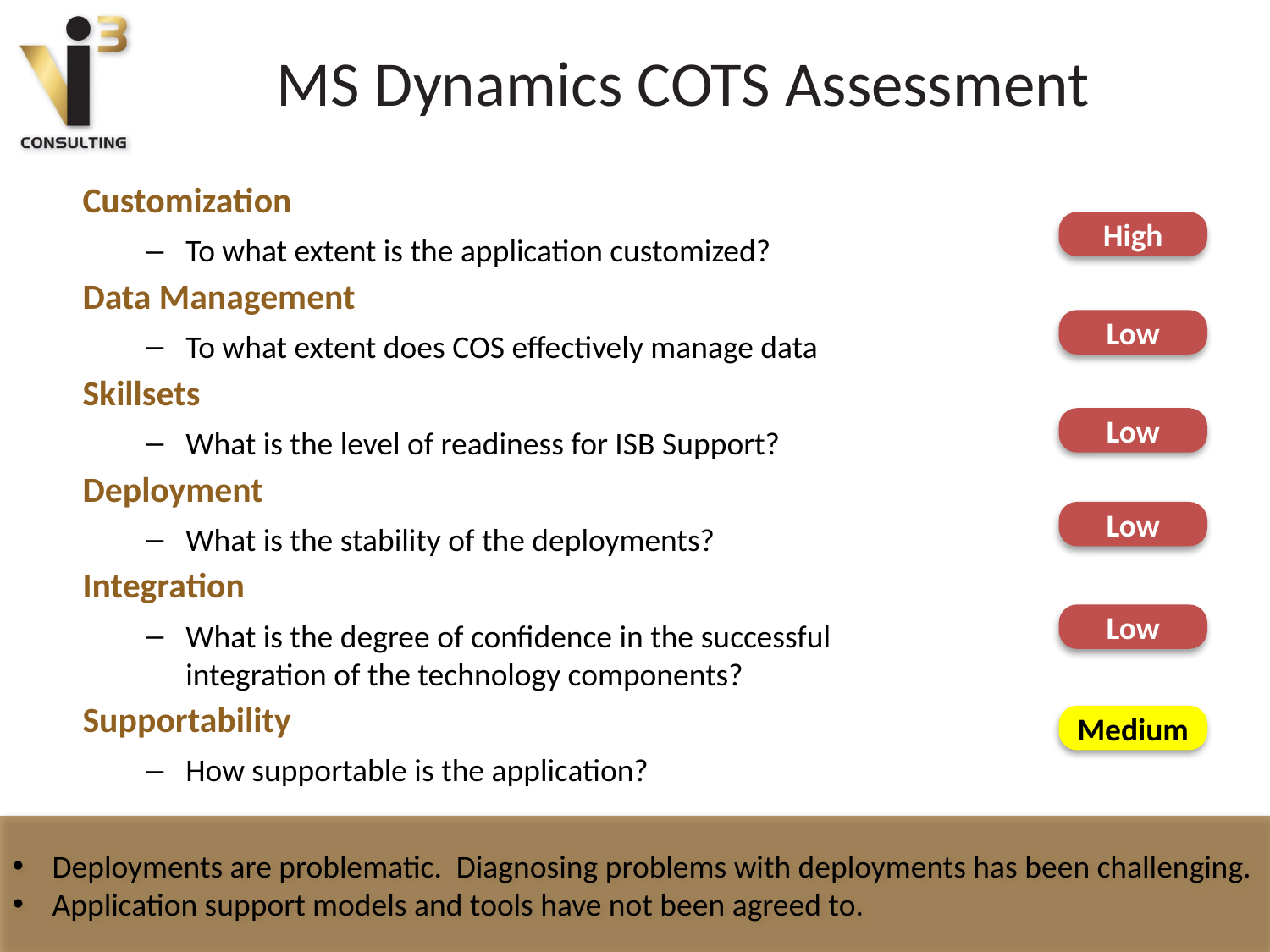

# MS Dynamics COTS Assessment
Customization
To what extent is the application customized?
Data Management
To what extent does COS effectively manage data
Skillsets
What is the level of readiness for ISB Support?
Deployment
What is the stability of the deployments?
Integration
What is the degree of confidence in the successful integration of the technology components?
Supportability
How supportable is the application?
High
Low
Low
Low
Low
Medium
Deployments are problematic.  Diagnosing problems with deployments has been challenging.
Application support models and tools have not been agreed to.